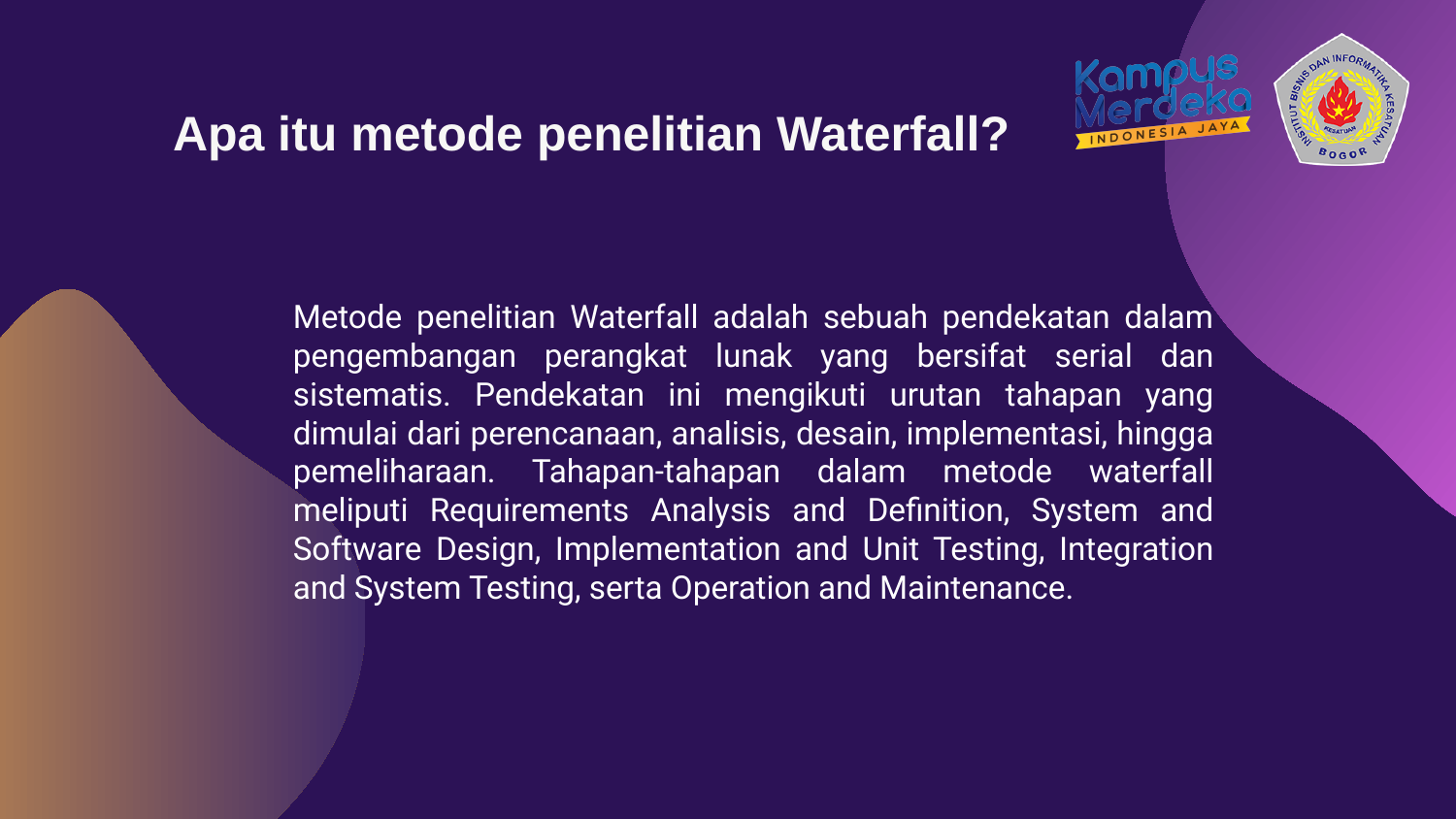

# Apa itu metode penelitian Waterfall?
Metode penelitian Waterfall adalah sebuah pendekatan dalam pengembangan perangkat lunak yang bersifat serial dan sistematis. Pendekatan ini mengikuti urutan tahapan yang dimulai dari perencanaan, analisis, desain, implementasi, hingga pemeliharaan. Tahapan-tahapan dalam metode waterfall meliputi Requirements Analysis and Definition, System and Software Design, Implementation and Unit Testing, Integration and System Testing, serta Operation and Maintenance.